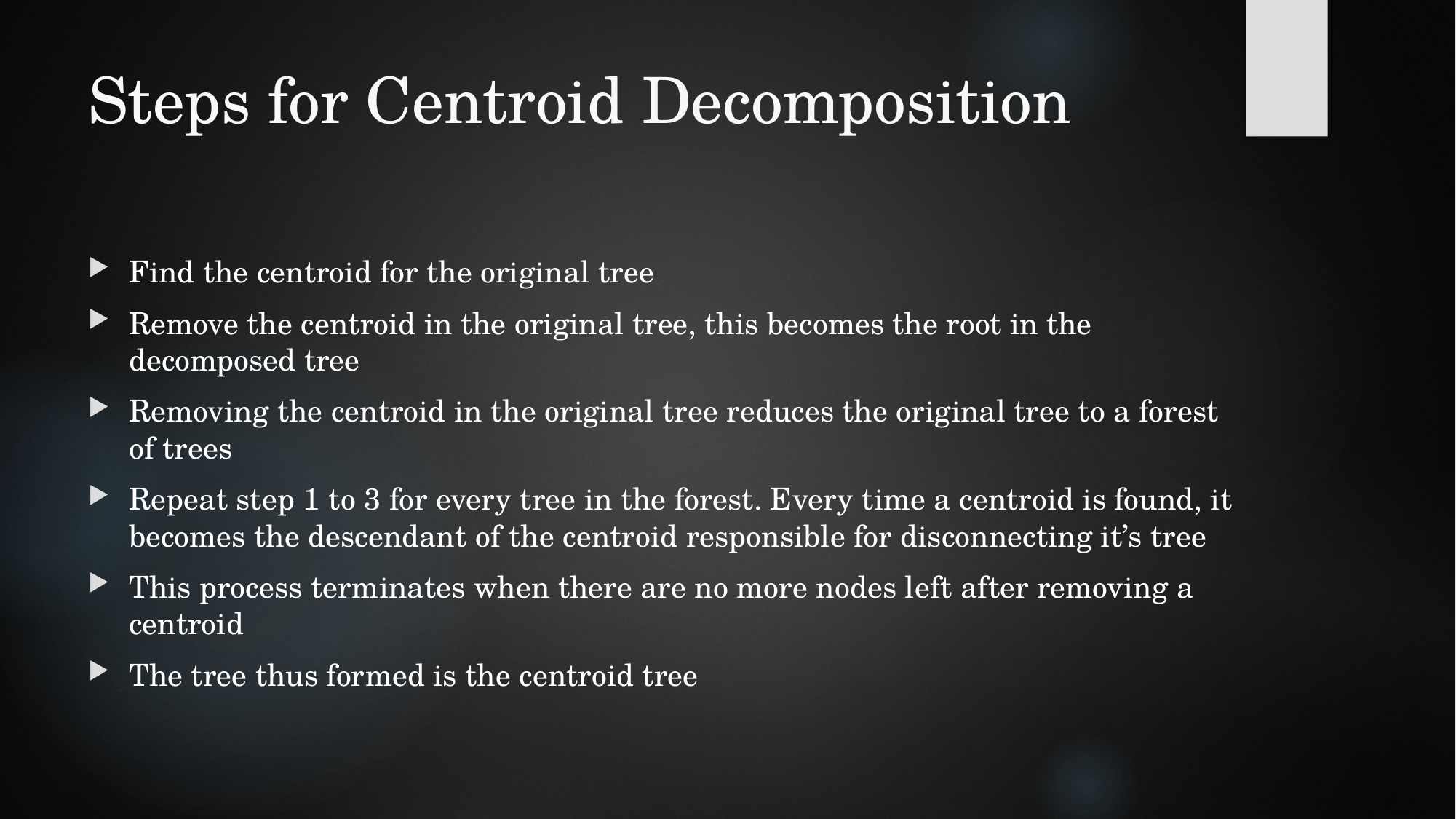

# Steps for Centroid Decomposition
Find the centroid for the original tree
Remove the centroid in the original tree, this becomes the root in the decomposed tree
Removing the centroid in the original tree reduces the original tree to a forest of trees
Repeat step 1 to 3 for every tree in the forest. Every time a centroid is found, it becomes the descendant of the centroid responsible for disconnecting it’s tree
This process terminates when there are no more nodes left after removing a centroid
The tree thus formed is the centroid tree